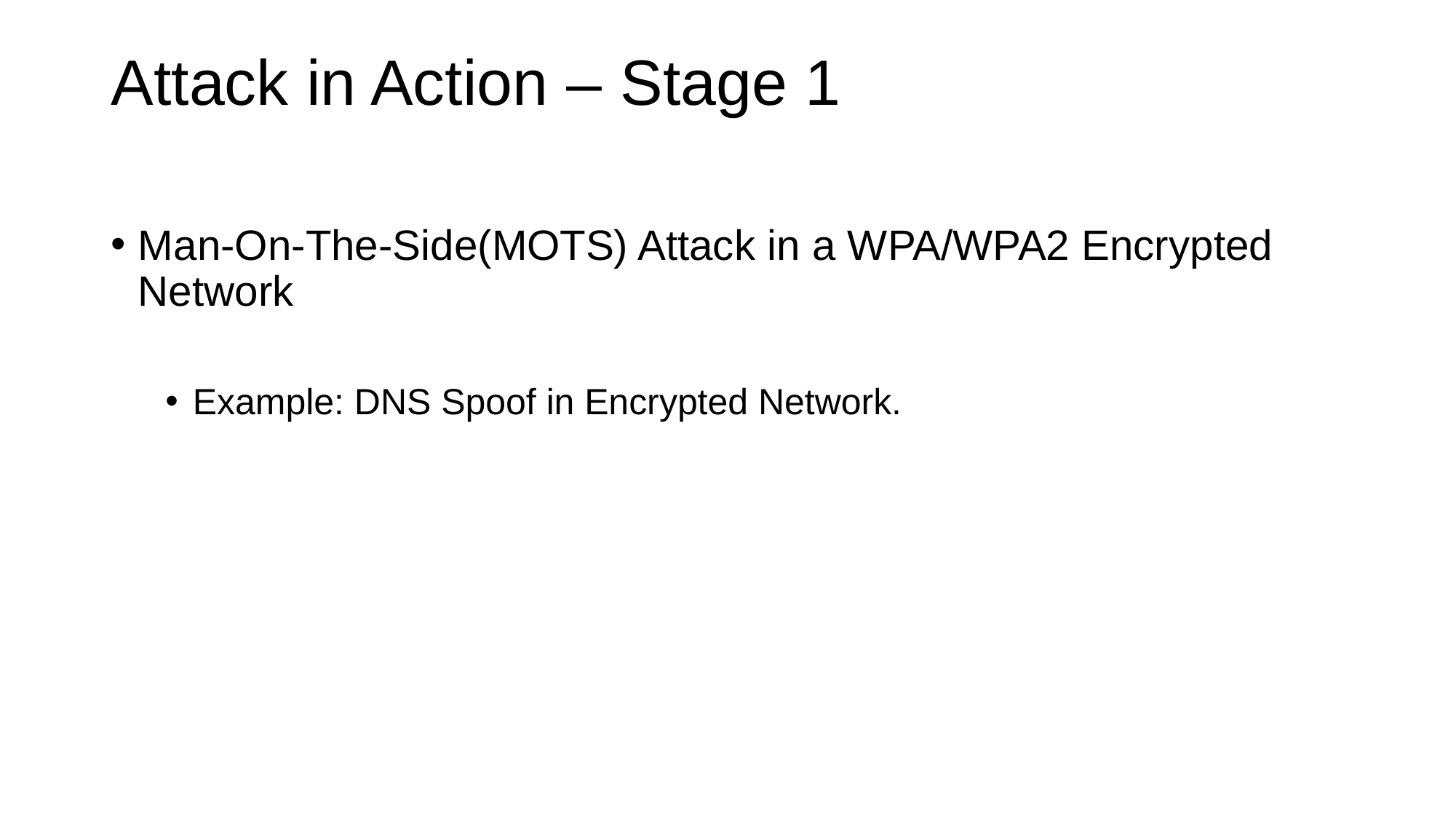

# Attack in Action – Stage 1
Man-On-The-Side(MOTS) Attack in a WPA/WPA2 Encrypted Network

Example: DNS Spoof in Encrypted Network.